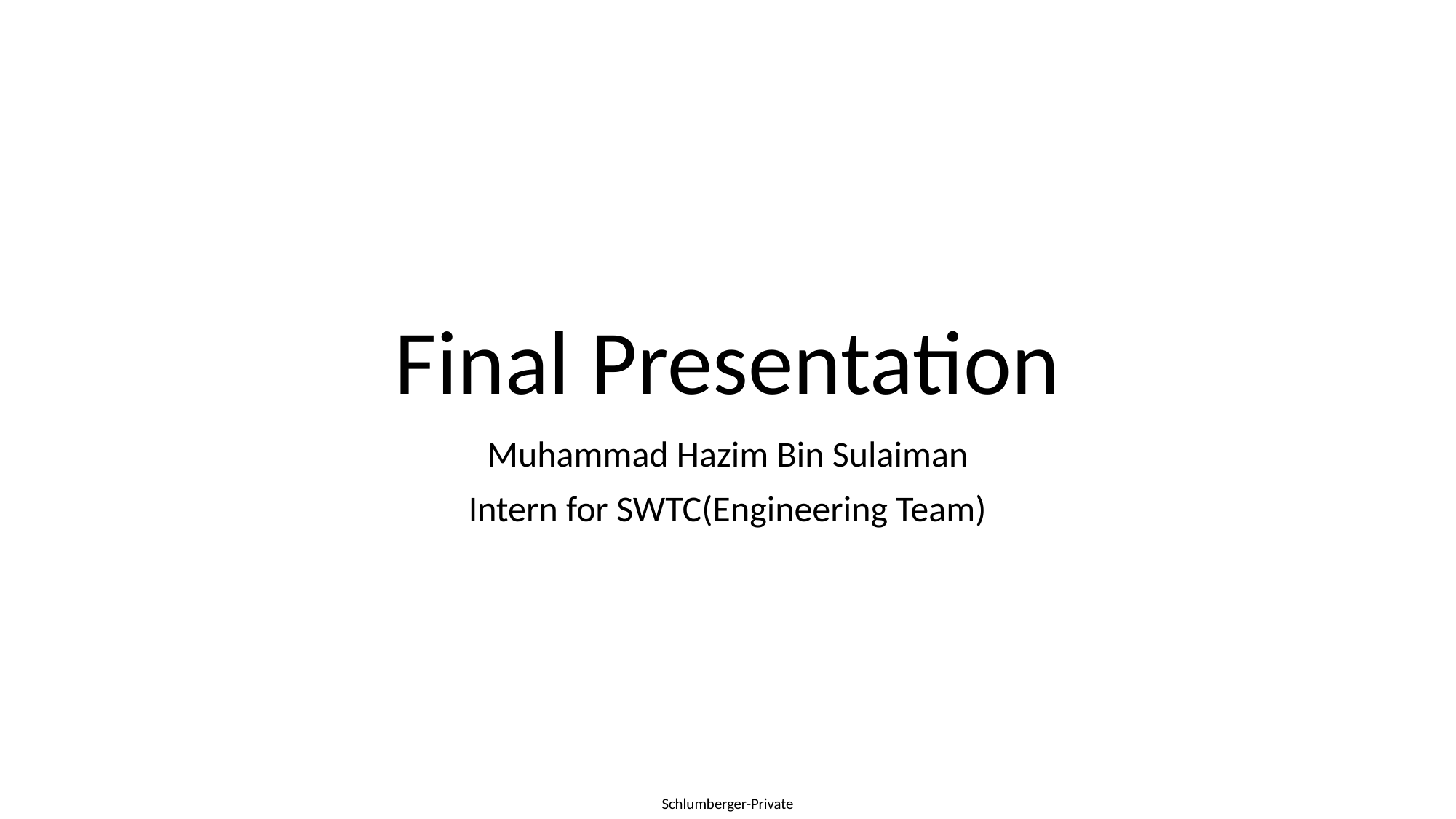

# Final Presentation
Muhammad Hazim Bin Sulaiman
Intern for SWTC(Engineering Team)